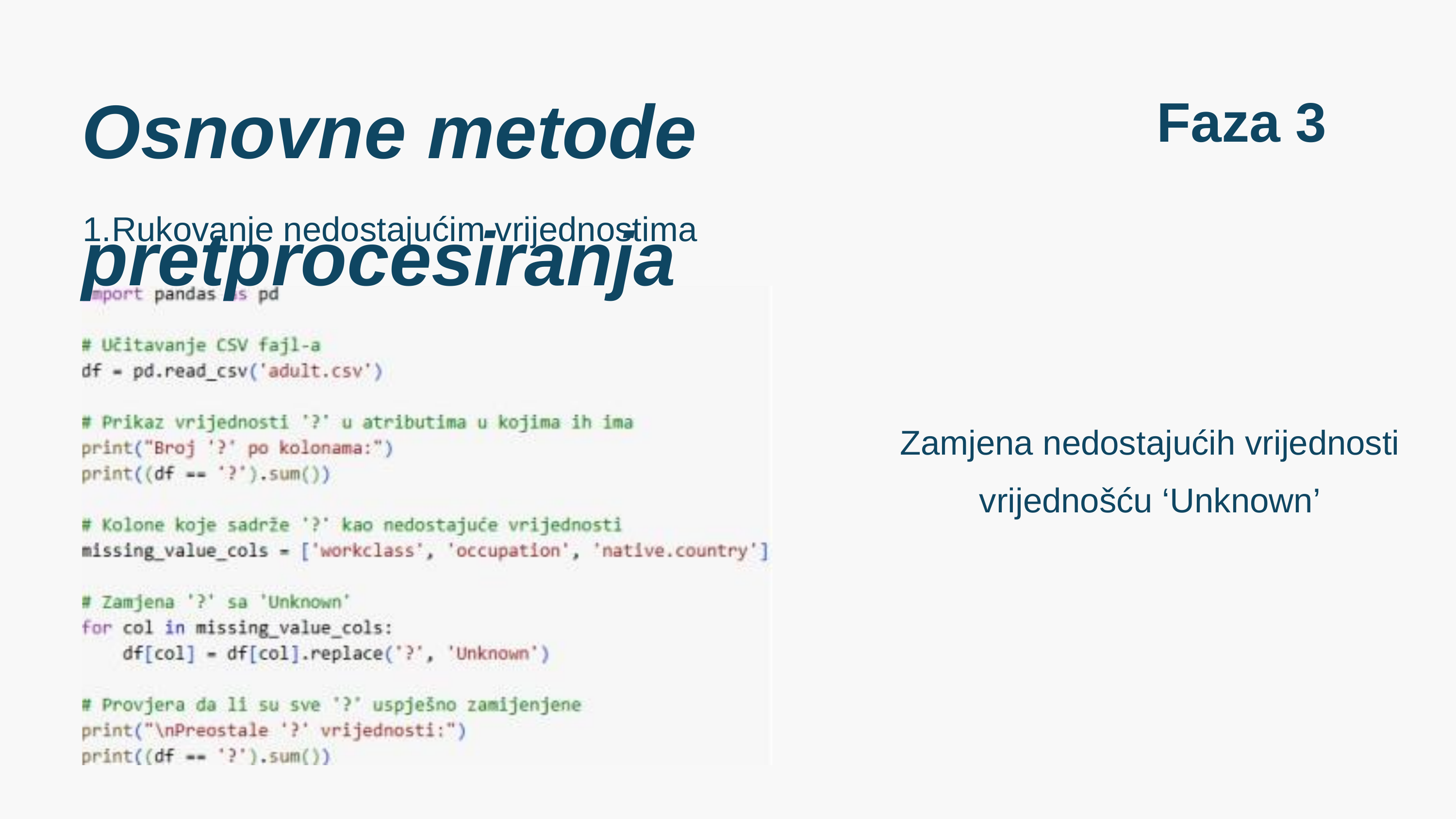

Osnovne metode pretprocesiranja
Faza 3
Rukovanje nedostajućim vrijednostima

Zamjena nedostajućih vrijednosti vrijednošću ‘Unknown’